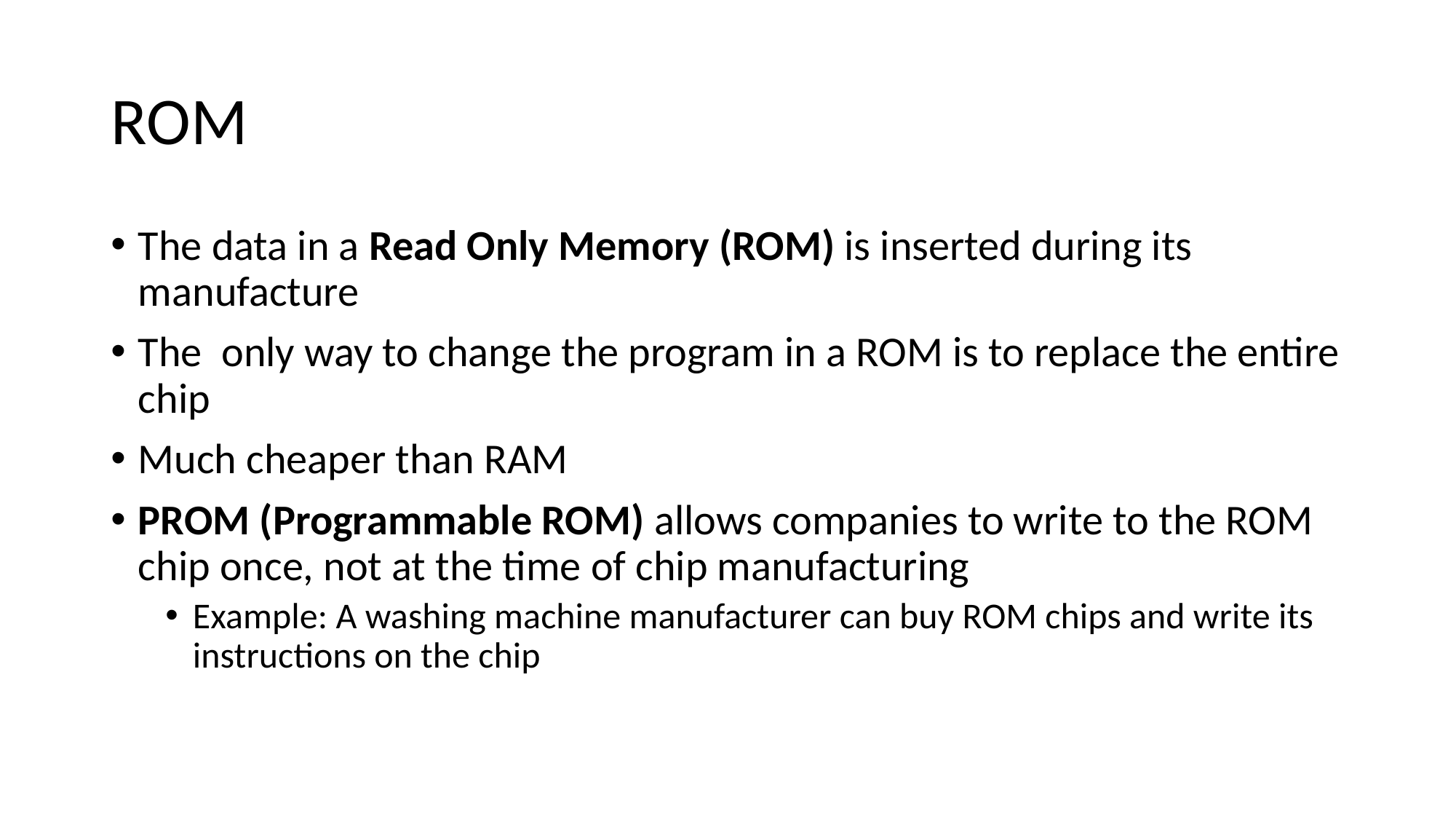

# ROM
The data in a Read Only Memory (ROM) is inserted during its manufacture
The  only way to change the program in a ROM is to replace the entire chip
Much cheaper than RAM
PROM (Programmable ROM) allows companies to write to the ROM chip once, not at the time of chip manufacturing
Example: A washing machine manufacturer can buy ROM chips and write its instructions on the chip